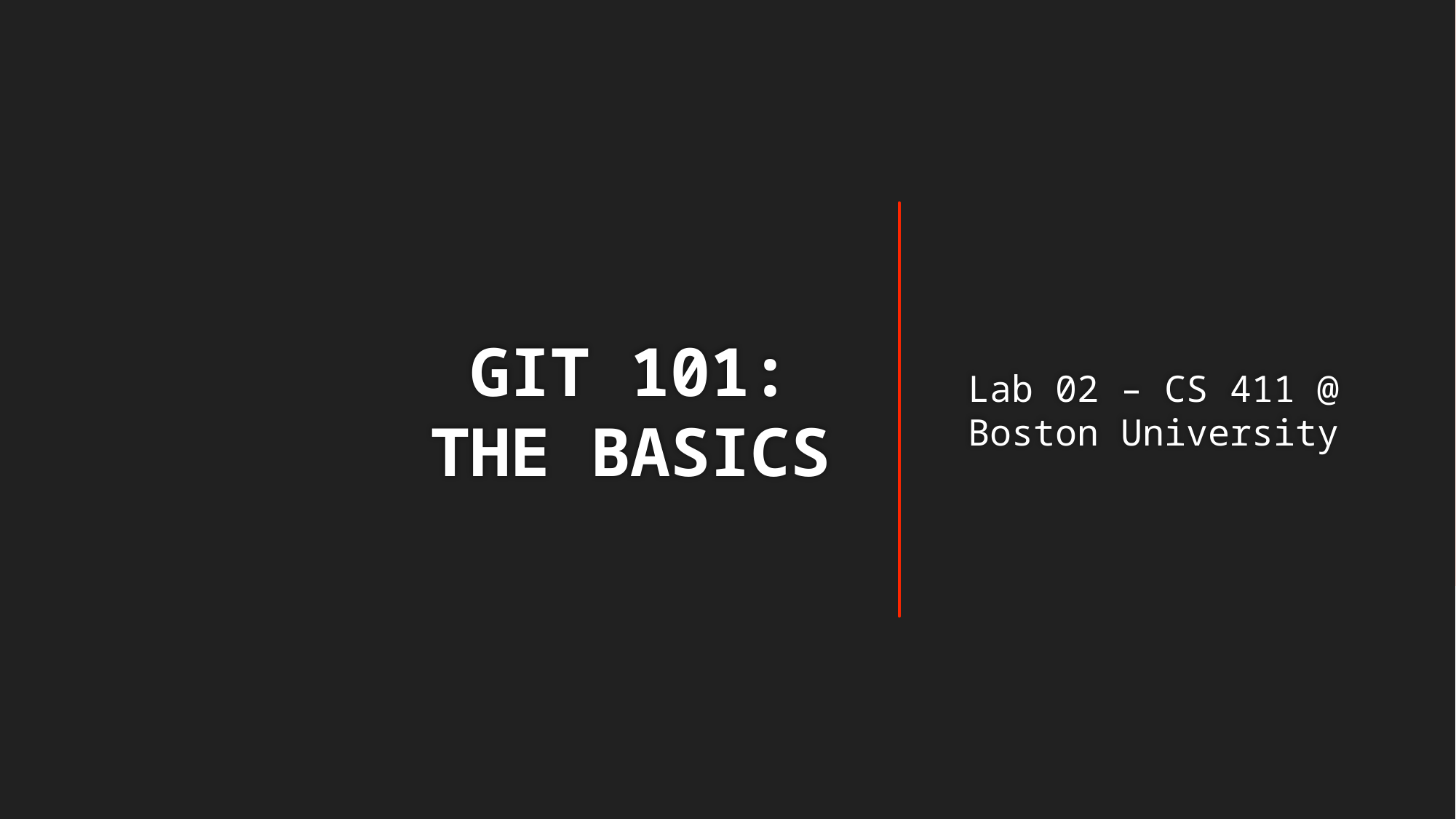

# GIT 101: THE BASICS
Lab 02 – CS 411 @ Boston University